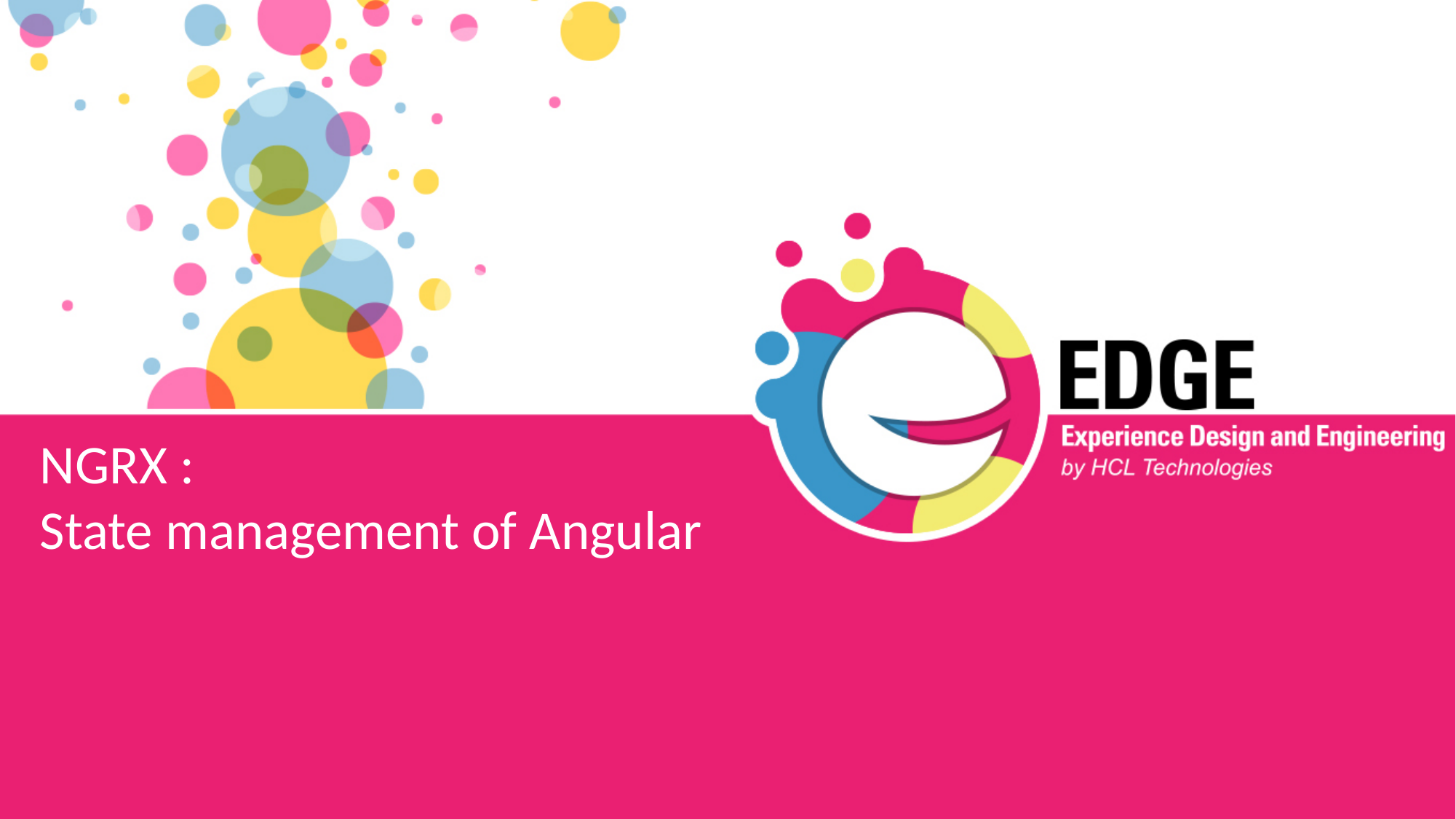

NGRX :
State management of Angular
1